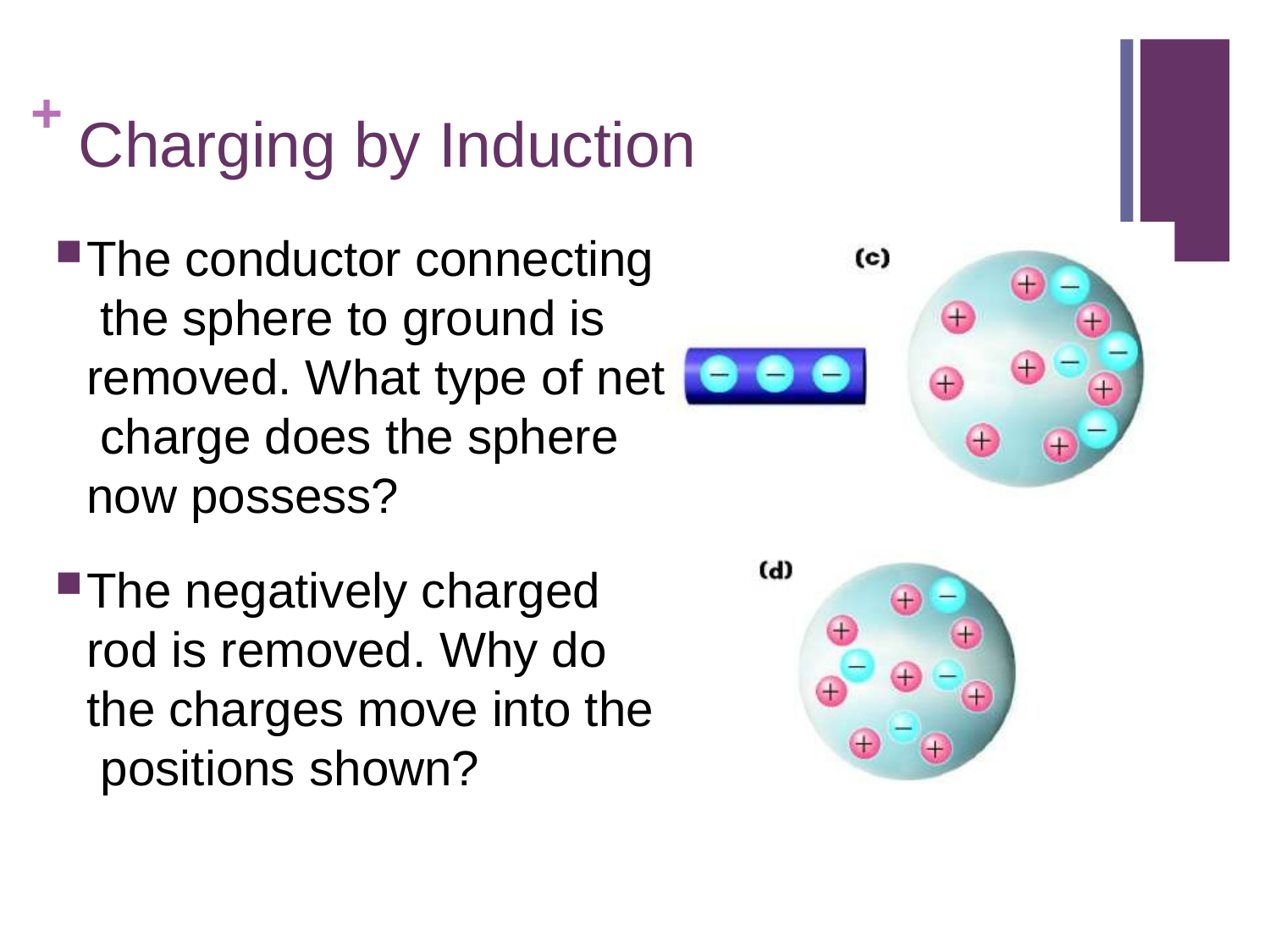

# + Charging by Induction

The conductor connecting  the sphere to ground is  removed. What type of net  charge does the sphere  now possess?
The negatively charged  rod is removed. Why do  the charges move into the  positions shown?